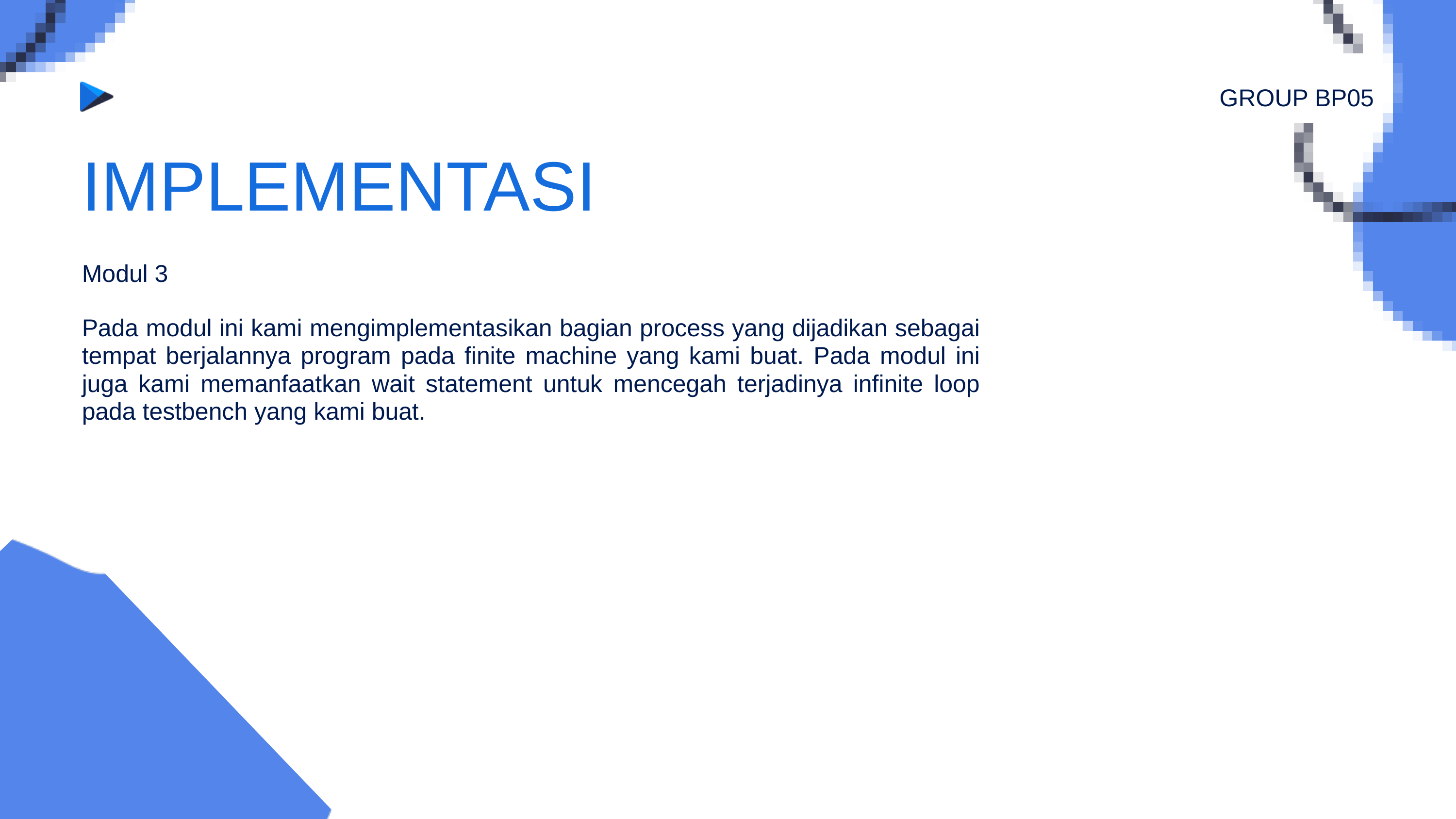

GROUP BP05

IMPLEMENTASI
Modul 3
Pada modul ini kami mengimplementasikan bagian process yang dijadikan sebagai tempat berjalannya program pada finite machine yang kami buat. Pada modul ini juga kami memanfaatkan wait statement untuk mencegah terjadinya infinite loop pada testbench yang kami buat.